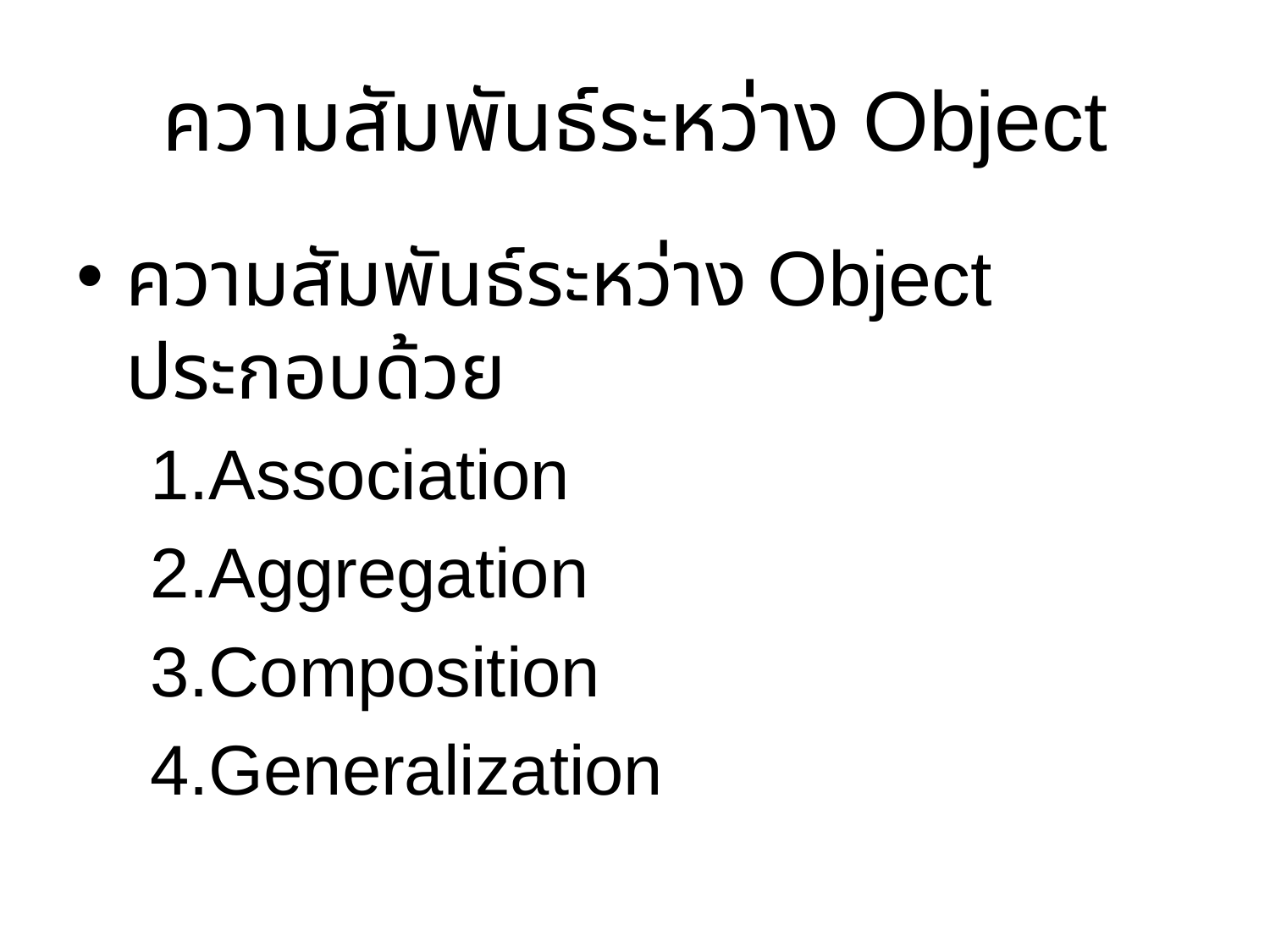

# ความสัมพันธ์ระหว่าง Object
ความสัมพันธ์ระหว่าง Object ประกอบด้วย
Association
Aggregation
Composition
Generalization